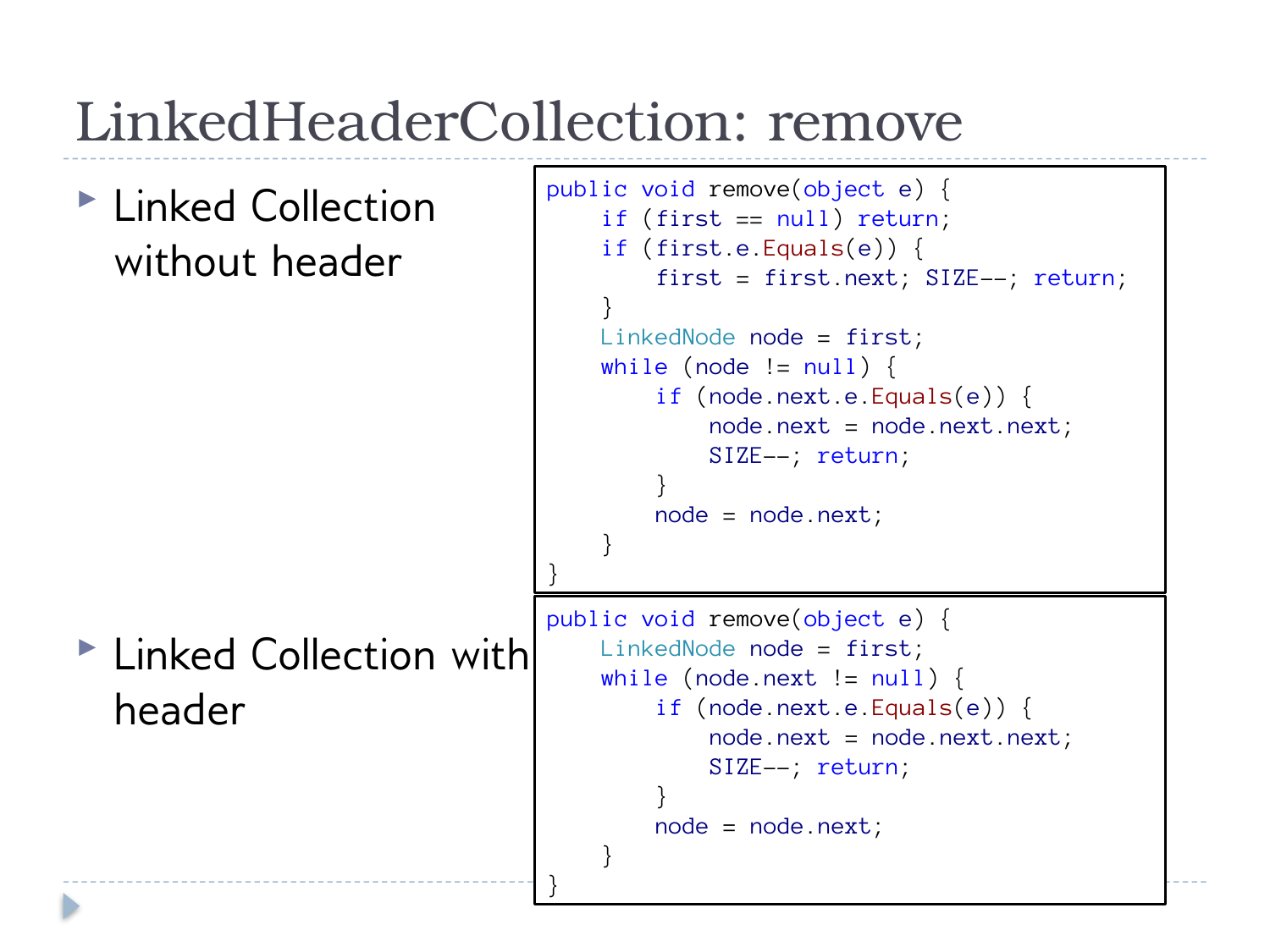

# LinkedHeaderCollection: remove
public void remove(object e) {
    if (first == null) return;
    if (first.e.Equals(e)) {
        first = first.next; SIZE--; return;
    }
    LinkedNode node = first;
    while (node != null) {
        if (node.next.e.Equals(e)) {
            node.next = node.next.next;
            SIZE--; return;
        }
        node = node.next;
    }
}
Linked Collection without header

Linked Collection with header

public void remove(object e) {
    LinkedNode node = first;
    while (node.next != null) {
        if (node.next.e.Equals(e)) {
            node.next = node.next.next;
            SIZE--; return;
        }
        node = node.next;
    }
}